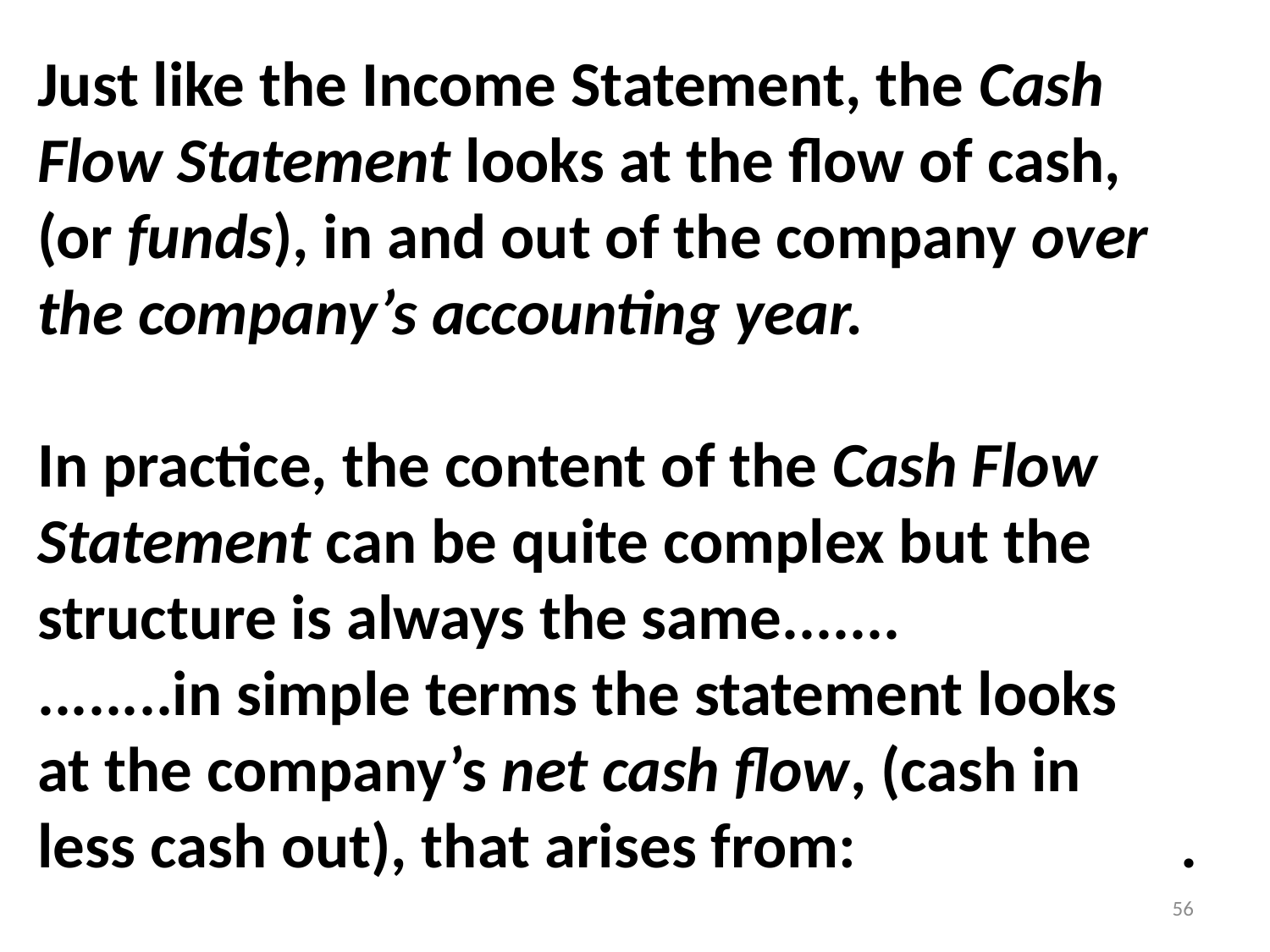

Just like the Income Statement, the Cash
Flow Statement looks at the flow of cash,
(or funds), in and out of the company over
the company’s accounting year.

In practice, the content of the Cash Flow Statement can be quite complex but the structure is always the same.......
........in simple terms the statement looks
at the company’s net cash flow, (cash in
less cash out), that arises from:			.
56